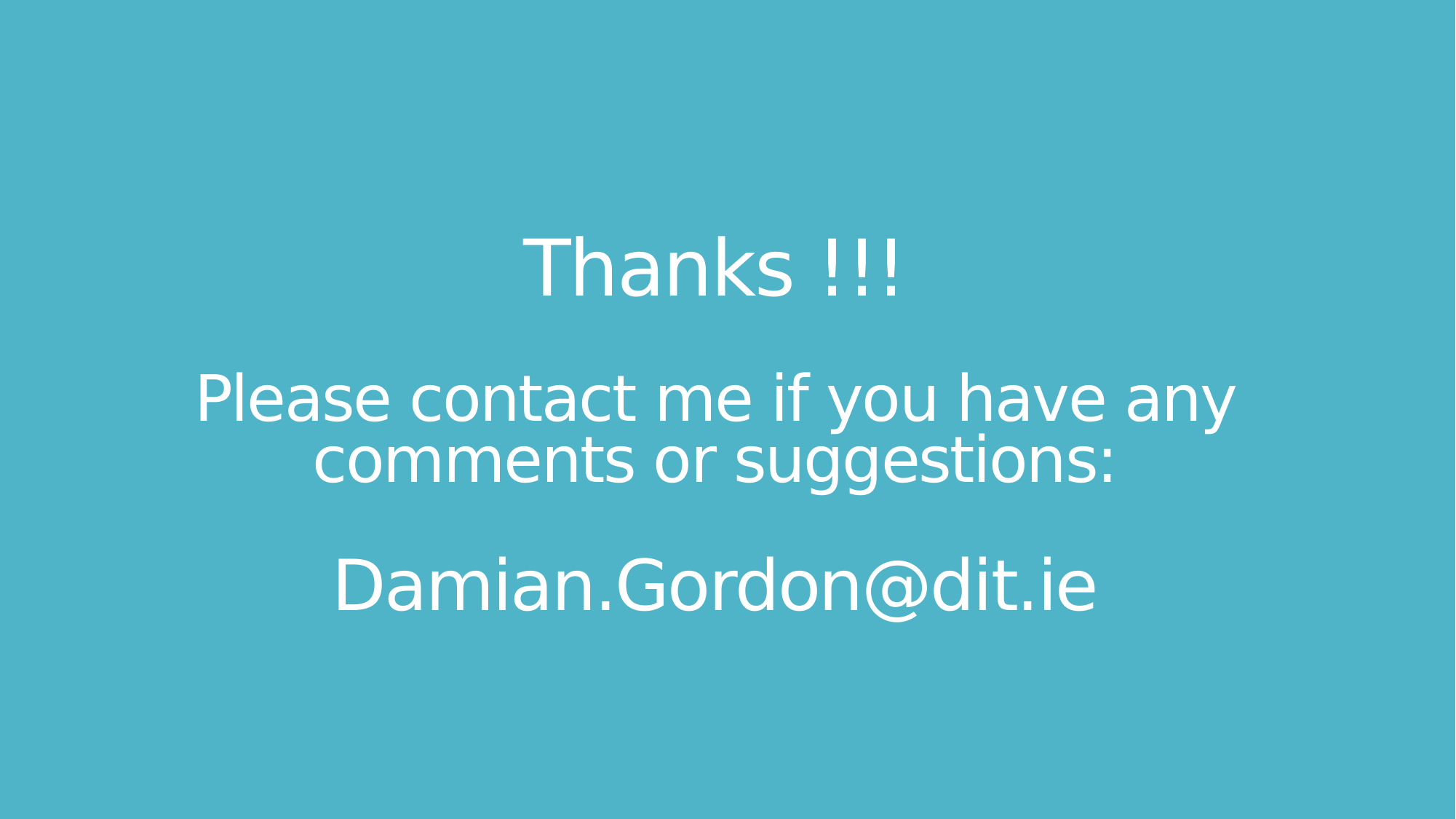

# Thanks !!! Please contact me if you have any comments or suggestions: Damian.Gordon@dit.ie